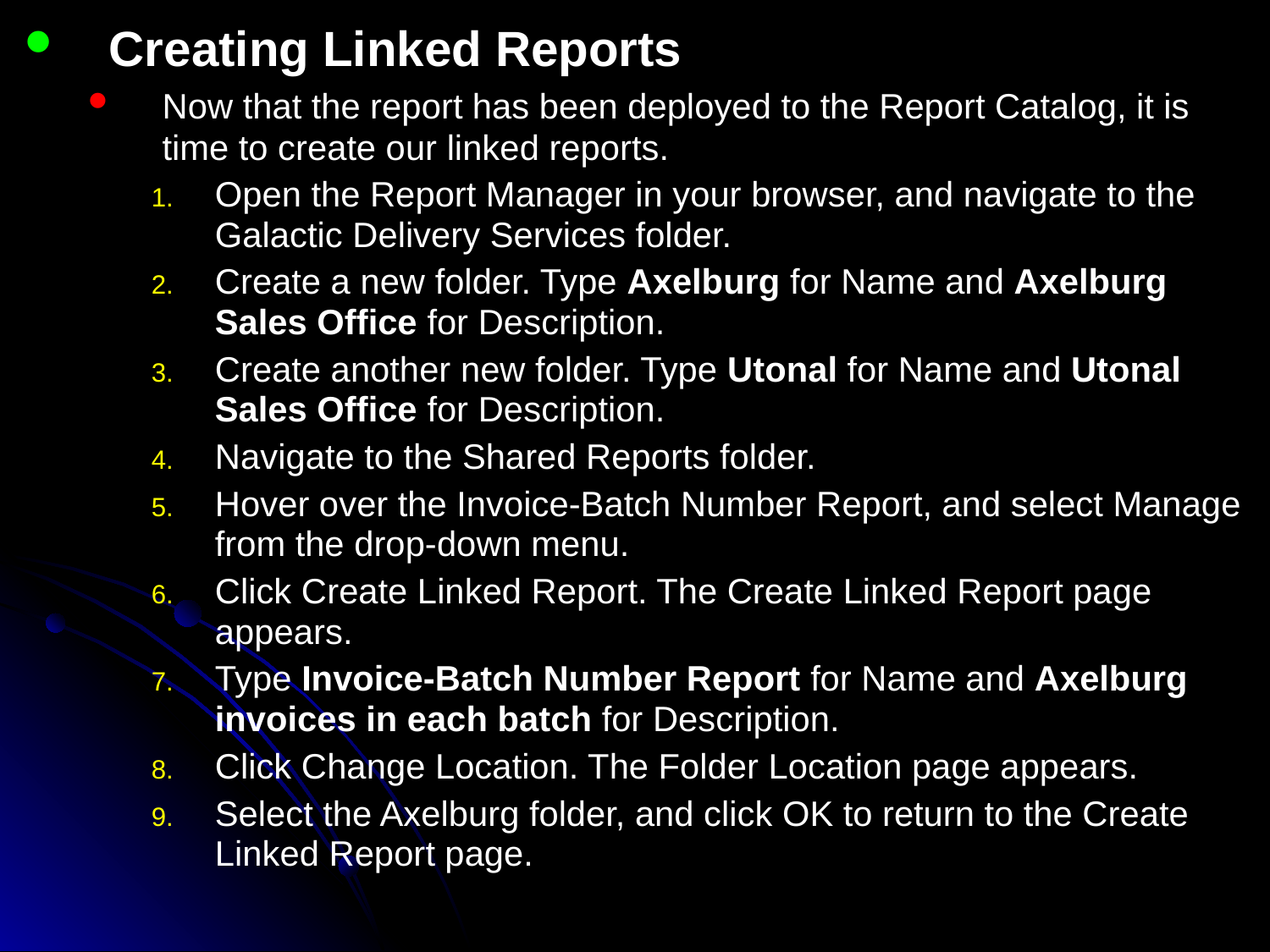

Creating Linked Reports
Now that the report has been deployed to the Report Catalog, it is time to create our linked reports.
Open the Report Manager in your browser, and navigate to the Galactic Delivery Services folder.
Create a new folder. Type Axelburg for Name and Axelburg Sales Office for Description.
Create another new folder. Type Utonal for Name and Utonal Sales Office for Description.
Navigate to the Shared Reports folder.
Hover over the Invoice-Batch Number Report, and select Manage from the drop-down menu.
Click Create Linked Report. The Create Linked Report page appears.
Type Invoice-Batch Number Report for Name and Axelburg invoices in each batch for Description.
Click Change Location. The Folder Location page appears.
Select the Axelburg folder, and click OK to return to the Create Linked Report page.